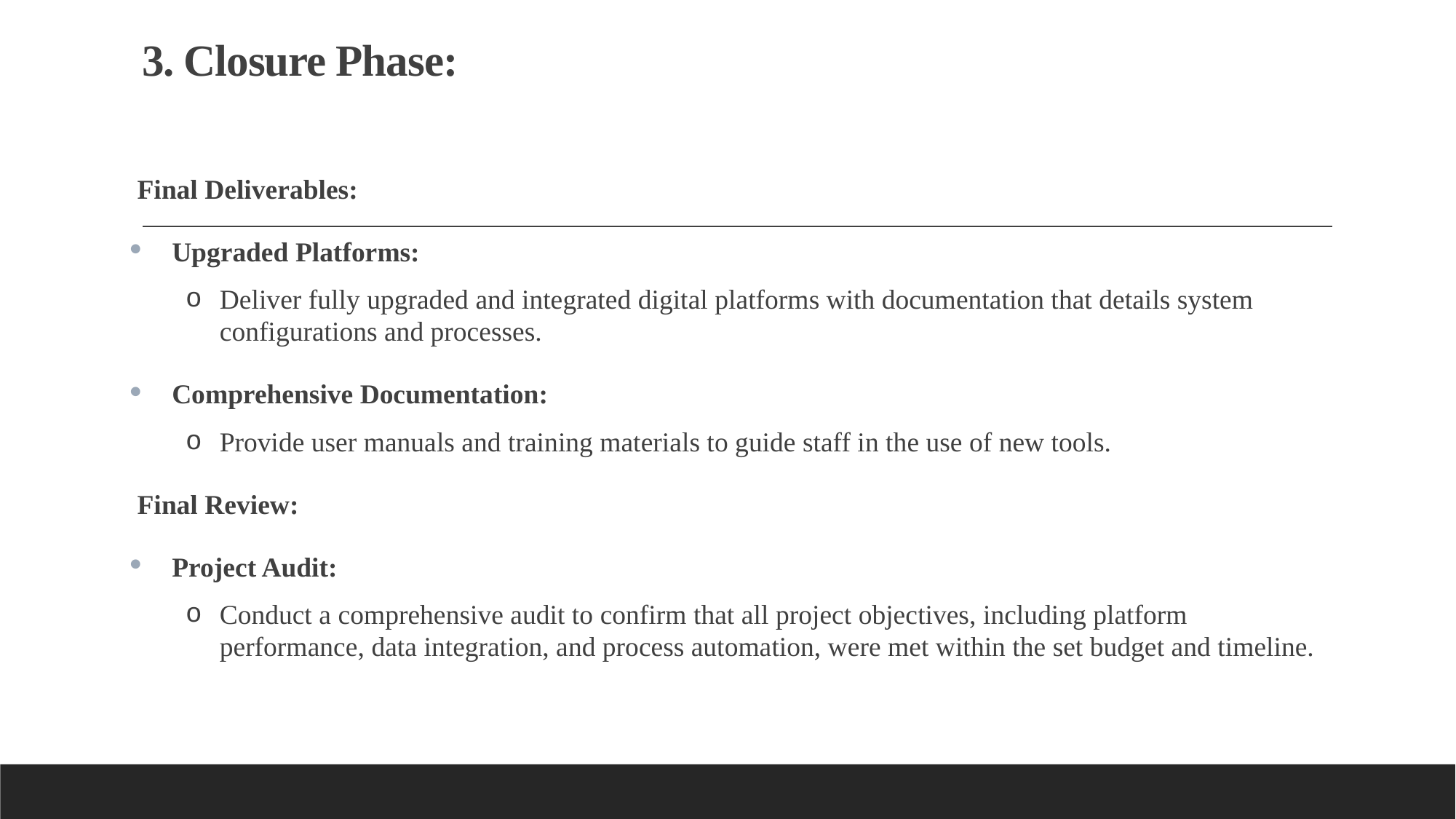

# 3. Closure Phase:
Final Deliverables:
Upgraded Platforms:
Deliver fully upgraded and integrated digital platforms with documentation that details system configurations and processes.
Comprehensive Documentation:
Provide user manuals and training materials to guide staff in the use of new tools.
Final Review:
Project Audit:
Conduct a comprehensive audit to confirm that all project objectives, including platform performance, data integration, and process automation, were met within the set budget and timeline.